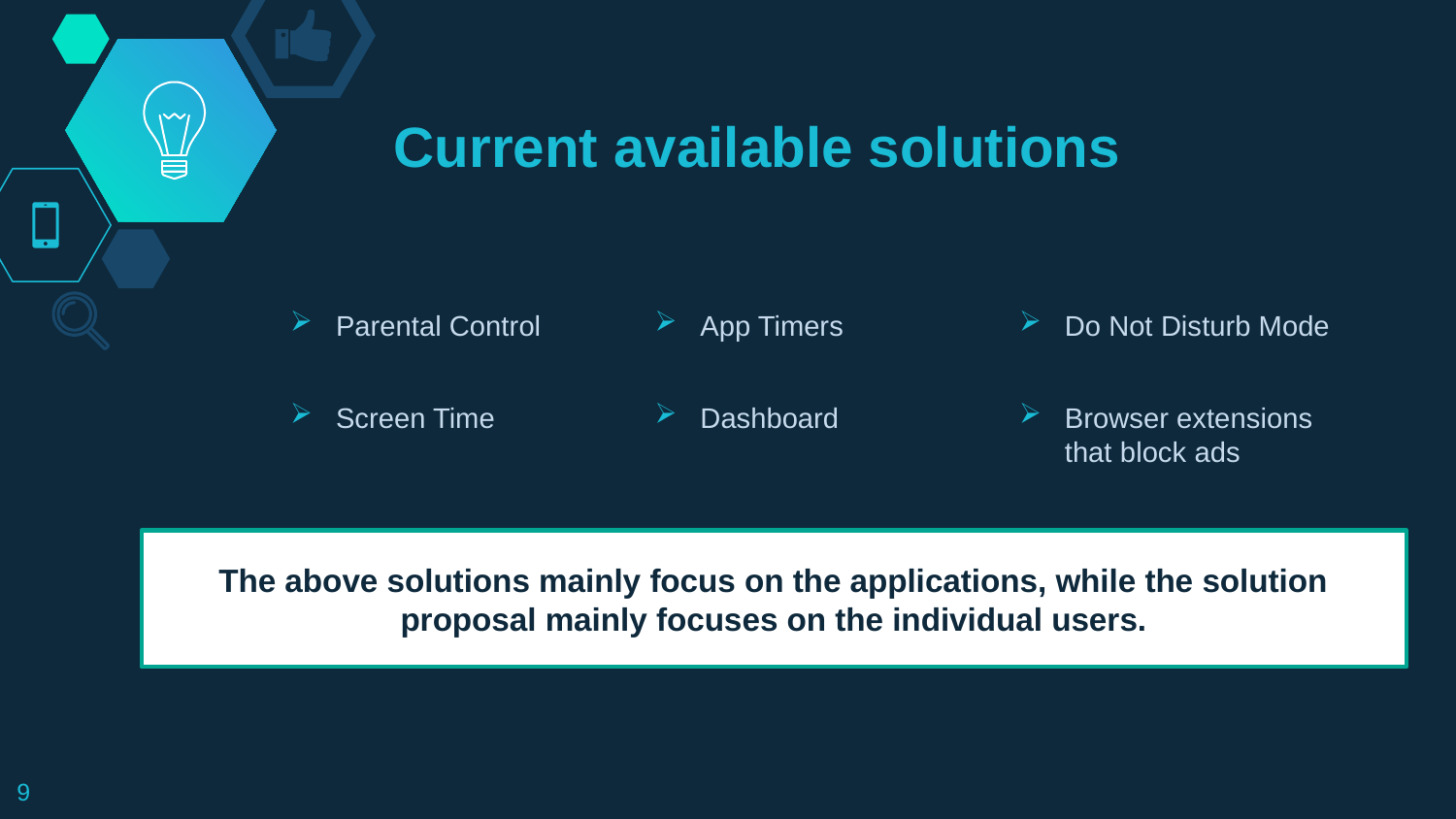

# Current available solutions
Parental Control

Screen Time
Do Not Disturb Mode

Browser extensions that block ads

App Timers

Dashboard
The above solutions mainly focus on the applications, while the solution proposal mainly focuses on the individual users.
9